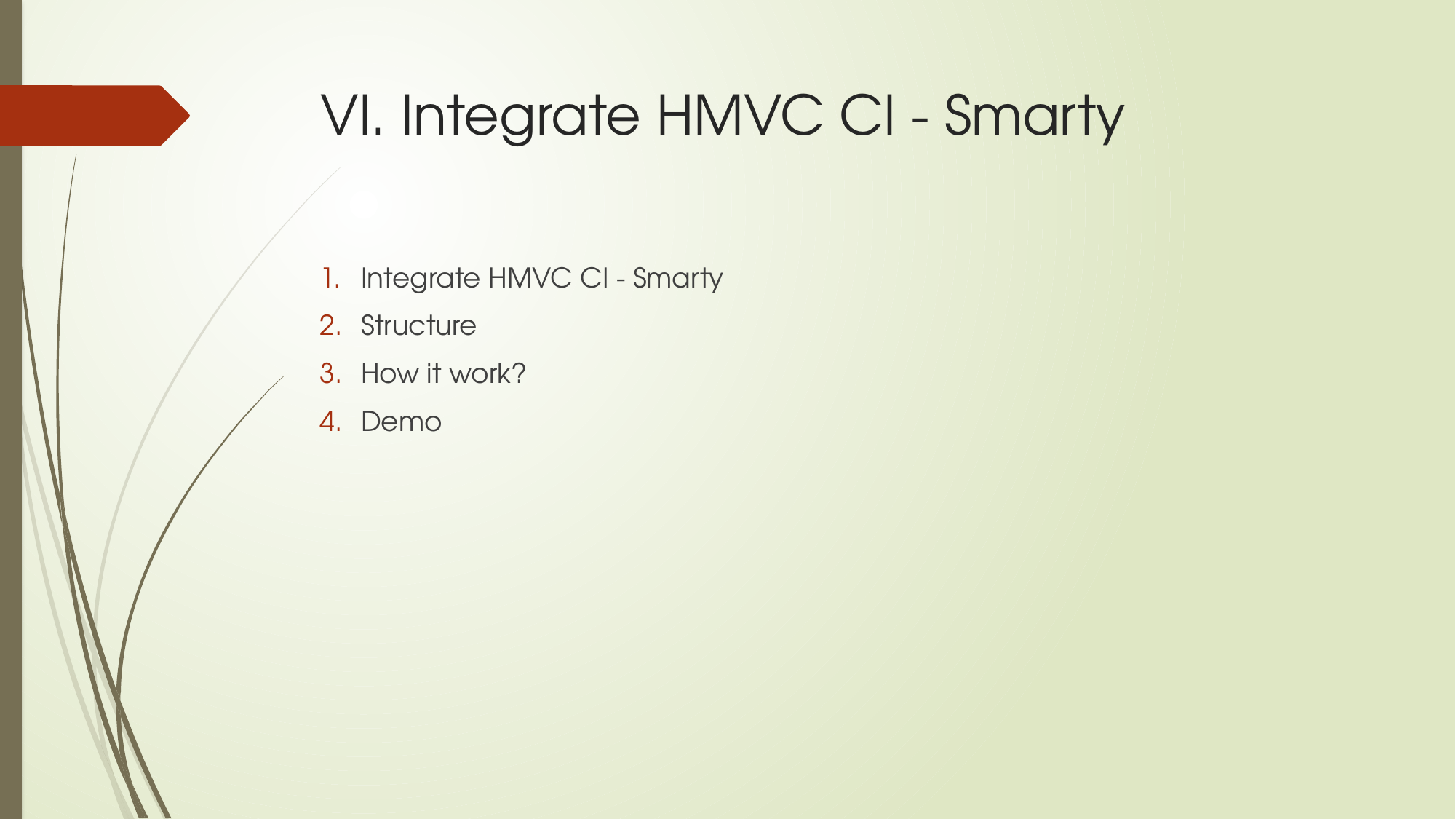

# VI. Integrate HMVC CI - Smarty
Integrate HMVC CI - Smarty
Structure
How it work?
Demo